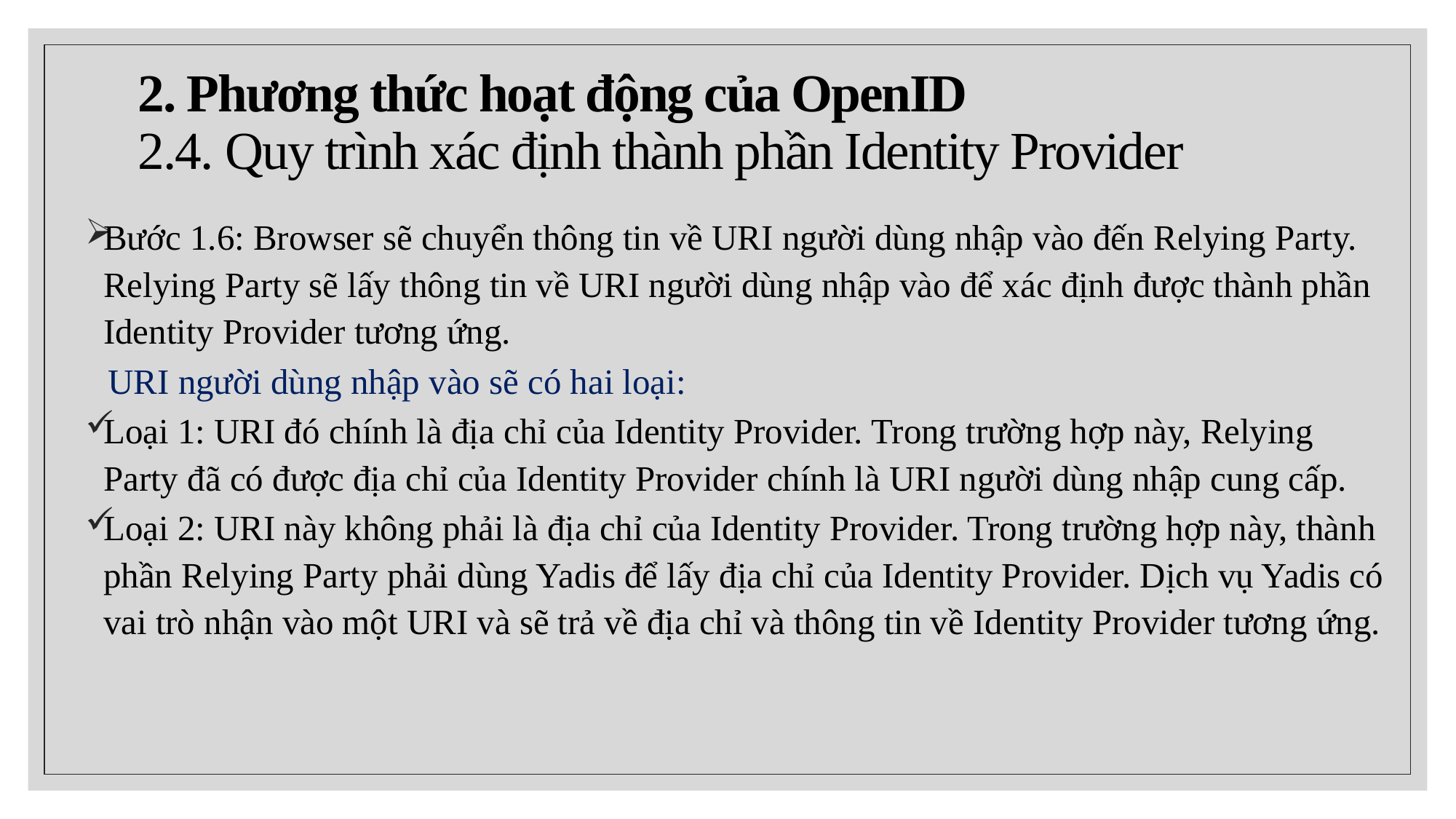

# 2. Phương thức hoạt động của OpenID 2.4. Quy trình xác định thành phần Identity Provider
Bước 1.6: Browser sẽ chuyển thông tin về URI người dùng nhập vào đến Relying Party. Relying Party sẽ lấy thông tin về URI người dùng nhập vào để xác định được thành phần Identity Provider tương ứng.
	URI người dùng nhập vào sẽ có hai loại:
Loại 1: URI đó chính là địa chỉ của Identity Provider. Trong trường hợp này, Relying Party đã có được địa chỉ của Identity Provider chính là URI người dùng nhập cung cấp.
Loại 2: URI này không phải là địa chỉ của Identity Provider. Trong trường hợp này, thành phần Relying Party phải dùng Yadis để lấy địa chỉ của Identity Provider. Dịch vụ Yadis có vai trò nhận vào một URI và sẽ trả về địa chỉ và thông tin về Identity Provider tương ứng.